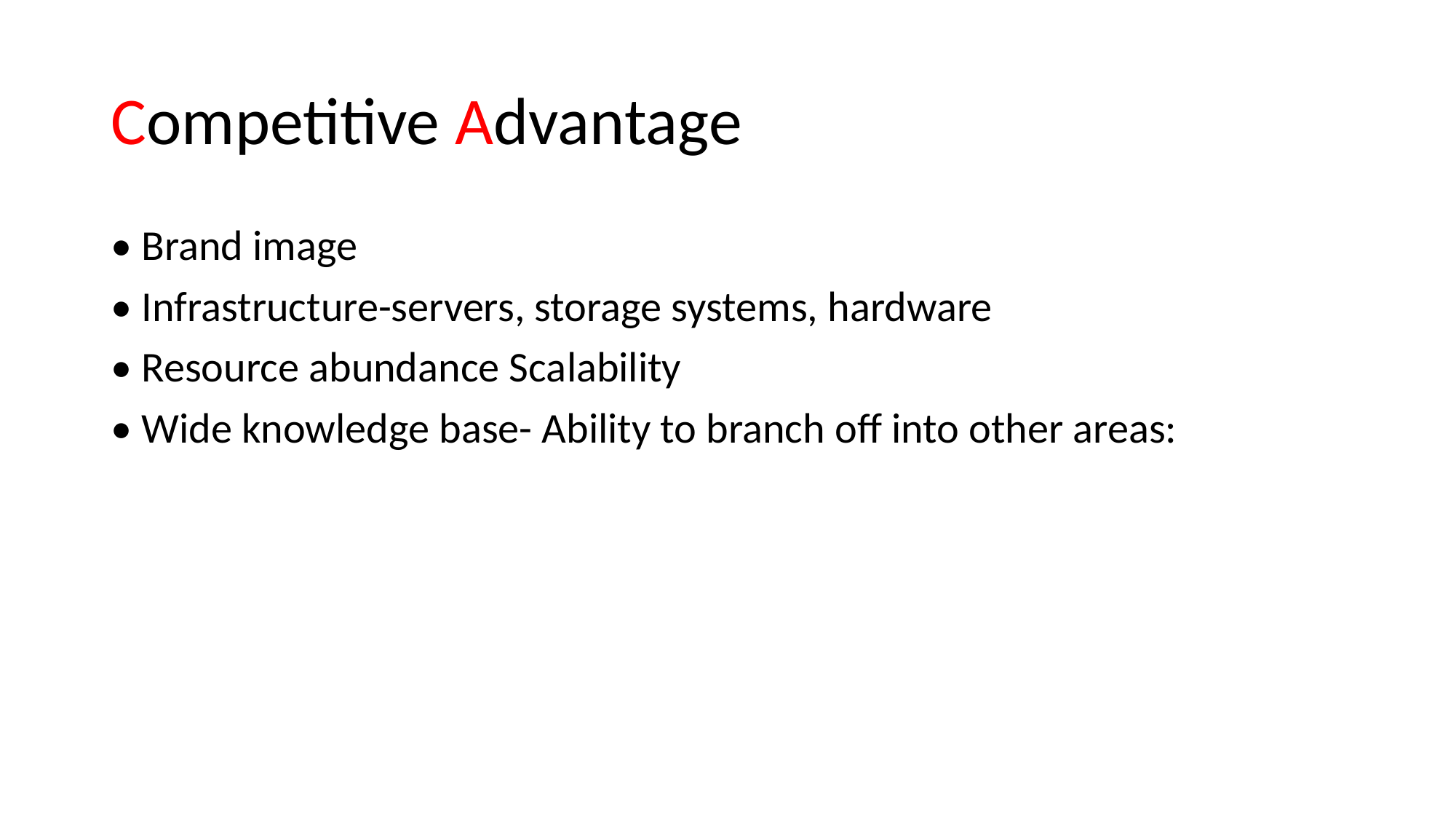

# Competitive Advantage
• Brand image
• Infrastructure-servers, storage systems, hardware
• Resource abundance Scalability
• Wide knowledge base- Ability to branch off into other areas: